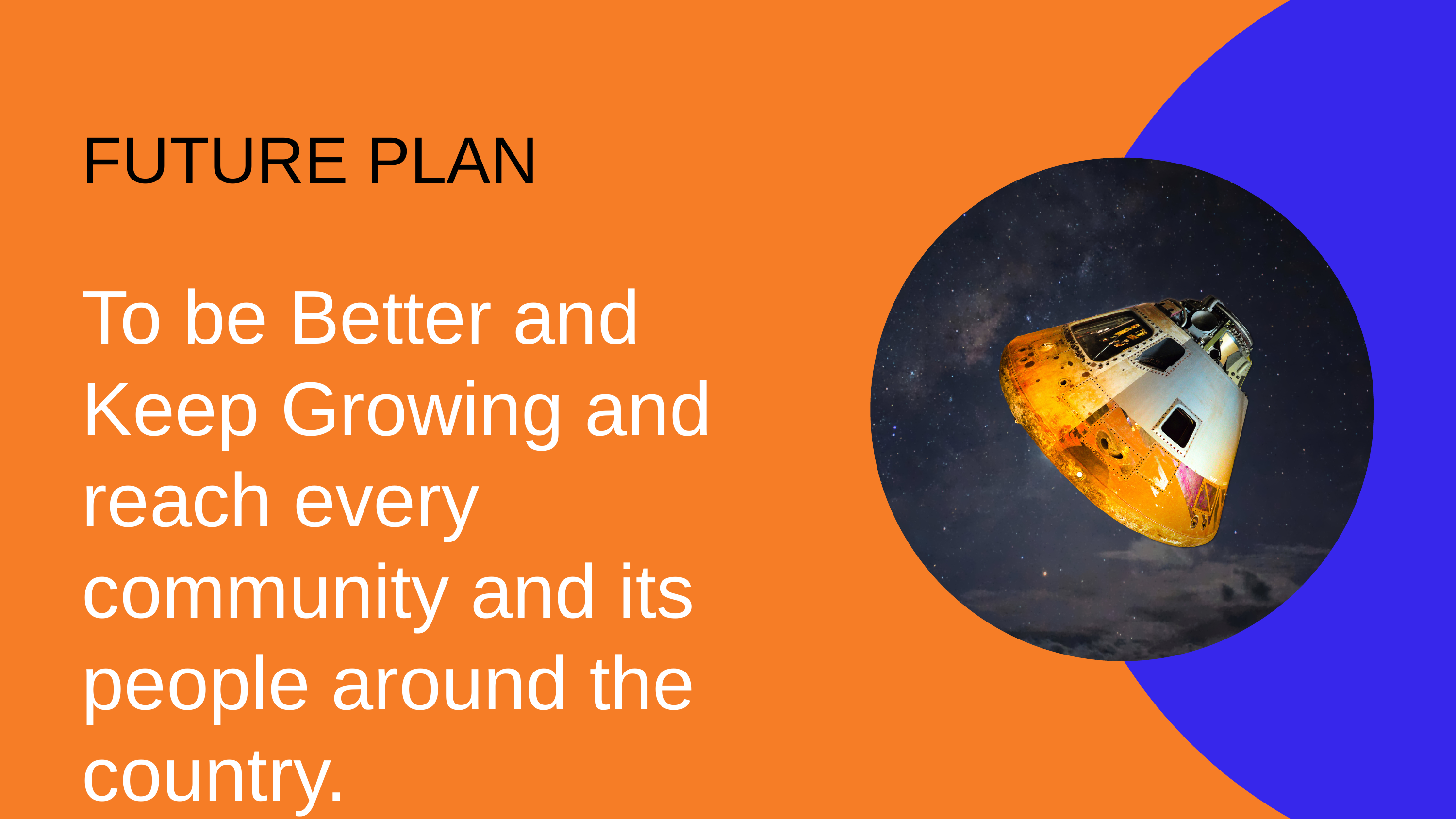

FUTURE PLAN

To be Better and Keep Growing and reach every community and its people around the country.